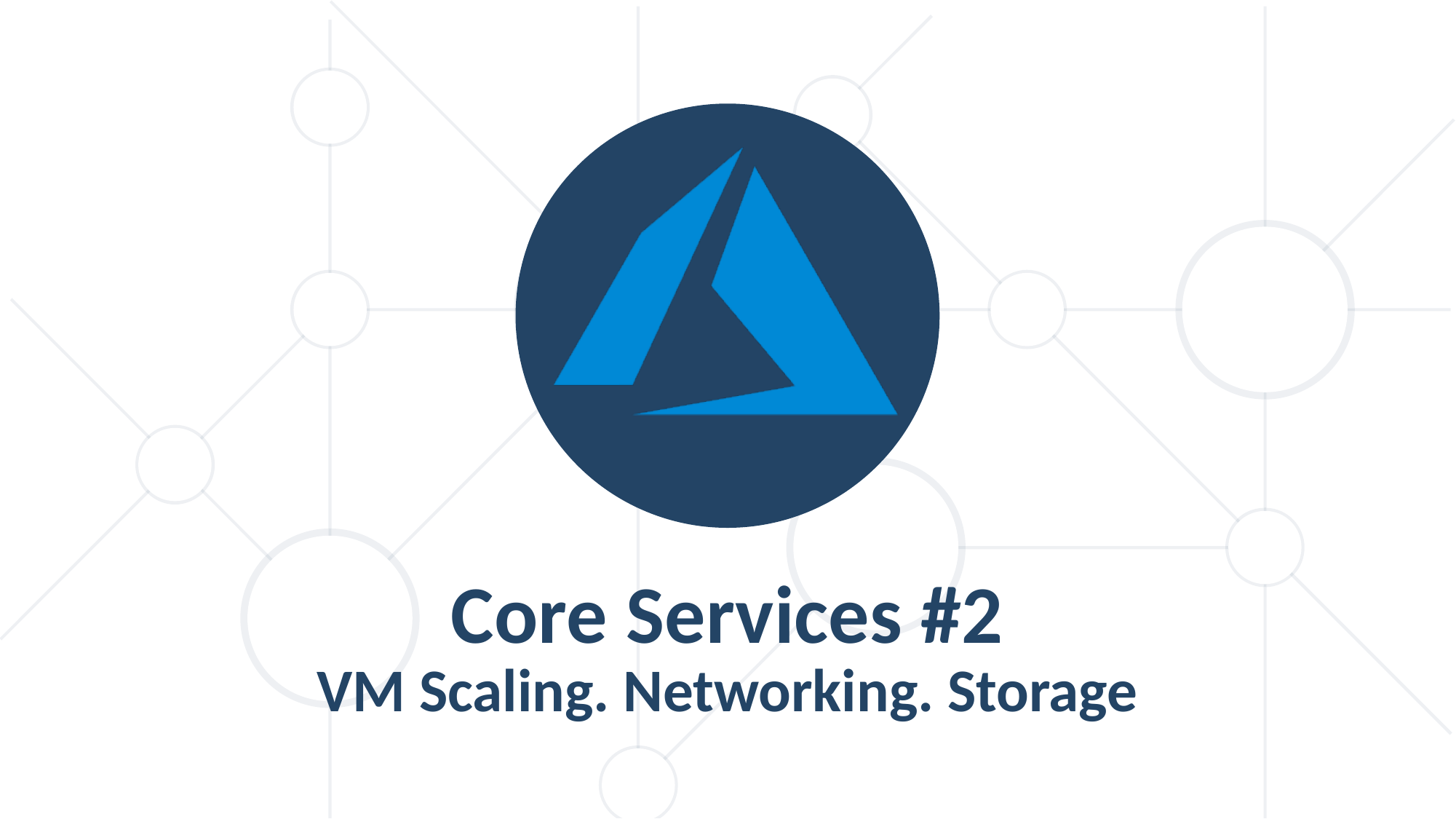

Core Services #2
VM Scaling. Networking. Storage